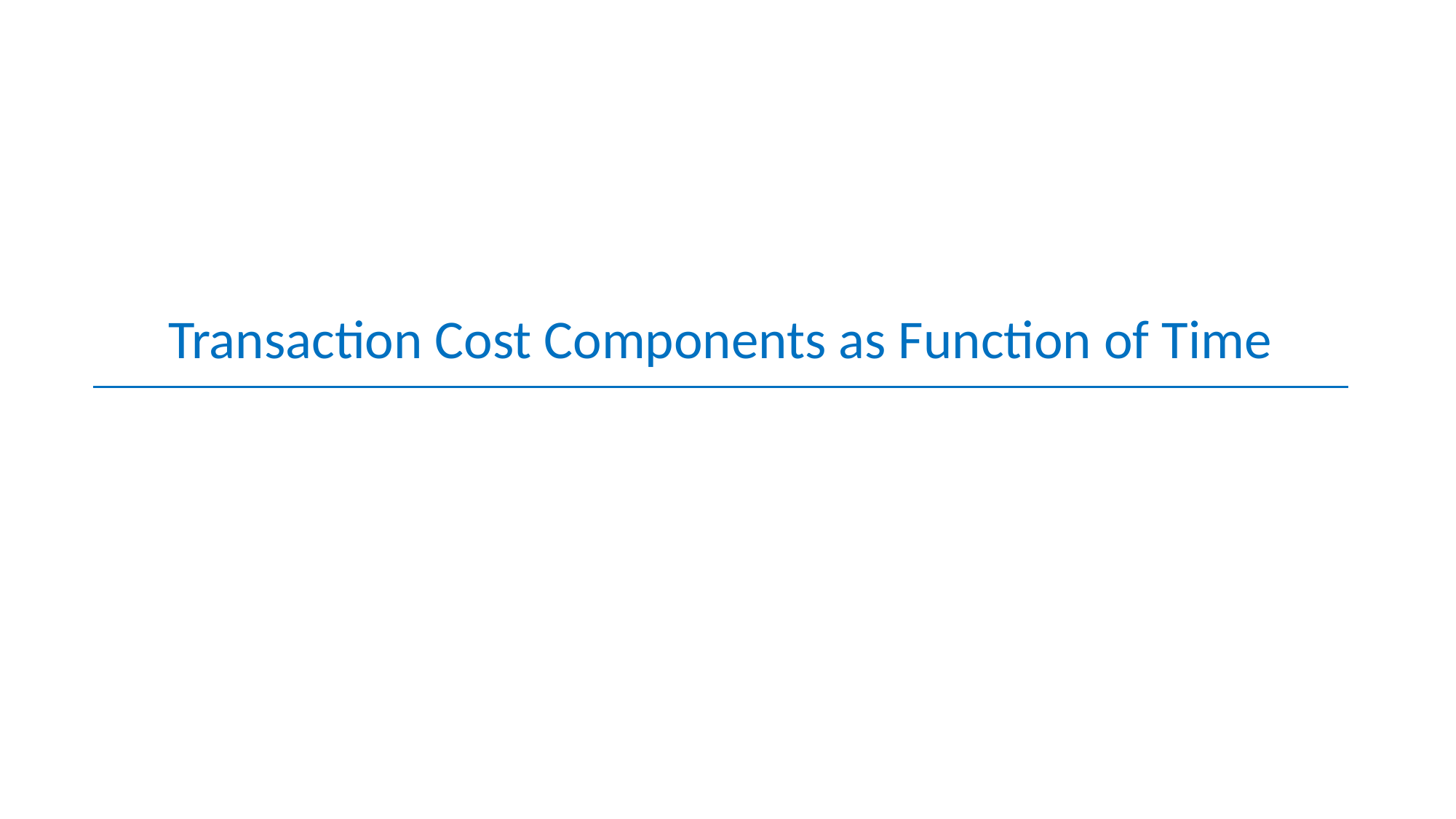

Transaction Cost Components as Function of Time